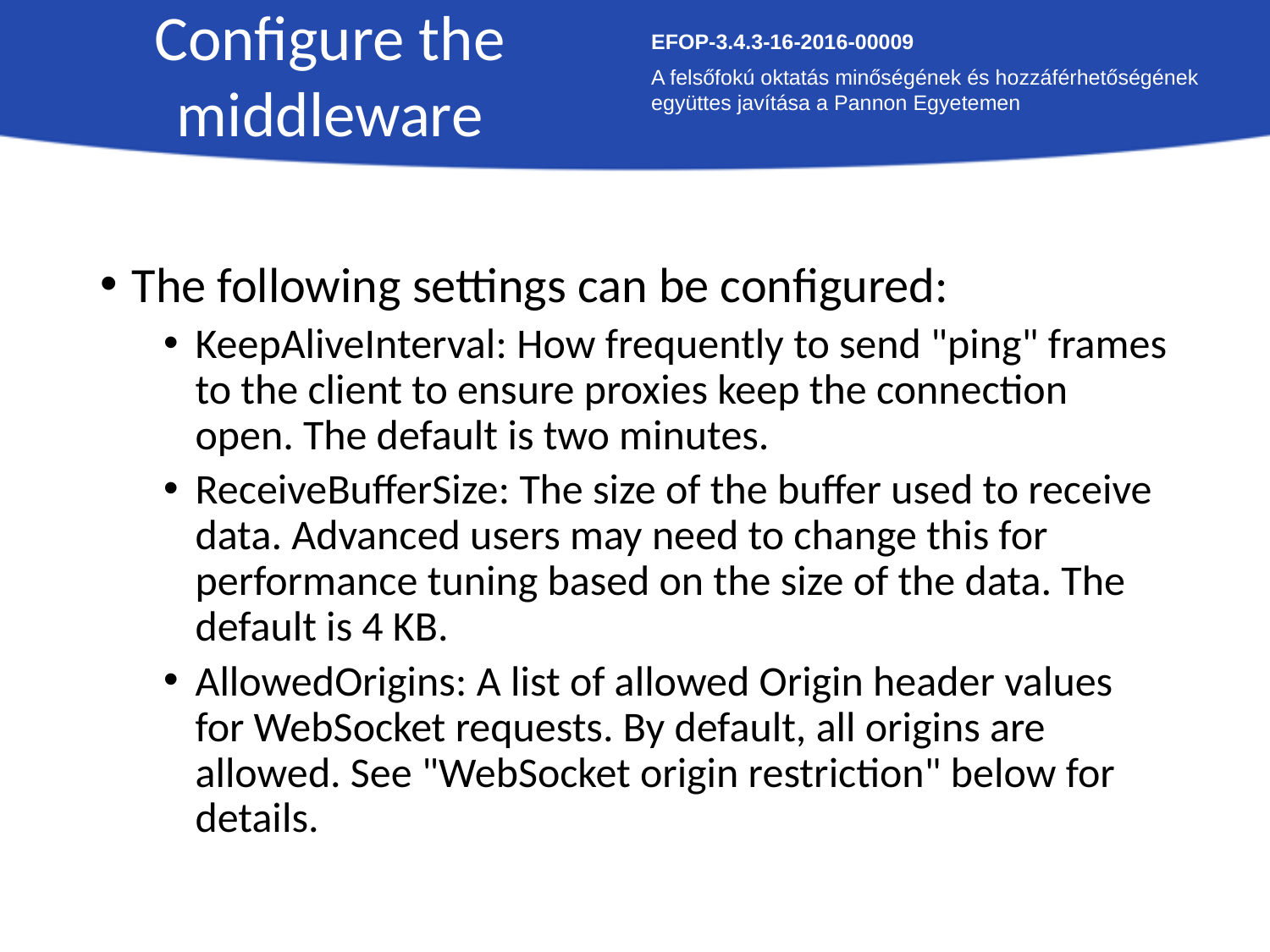

Configure the middleware
EFOP-3.4.3-16-2016-00009
A felsőfokú oktatás minőségének és hozzáférhetőségének együttes javítása a Pannon Egyetemen
The following settings can be configured:
KeepAliveInterval: How frequently to send "ping" frames to the client to ensure proxies keep the connection open. The default is two minutes.
ReceiveBufferSize: The size of the buffer used to receive data. Advanced users may need to change this for performance tuning based on the size of the data. The default is 4 KB.
AllowedOrigins: A list of allowed Origin header values for WebSocket requests. By default, all origins are allowed. See "WebSocket origin restriction" below for details.